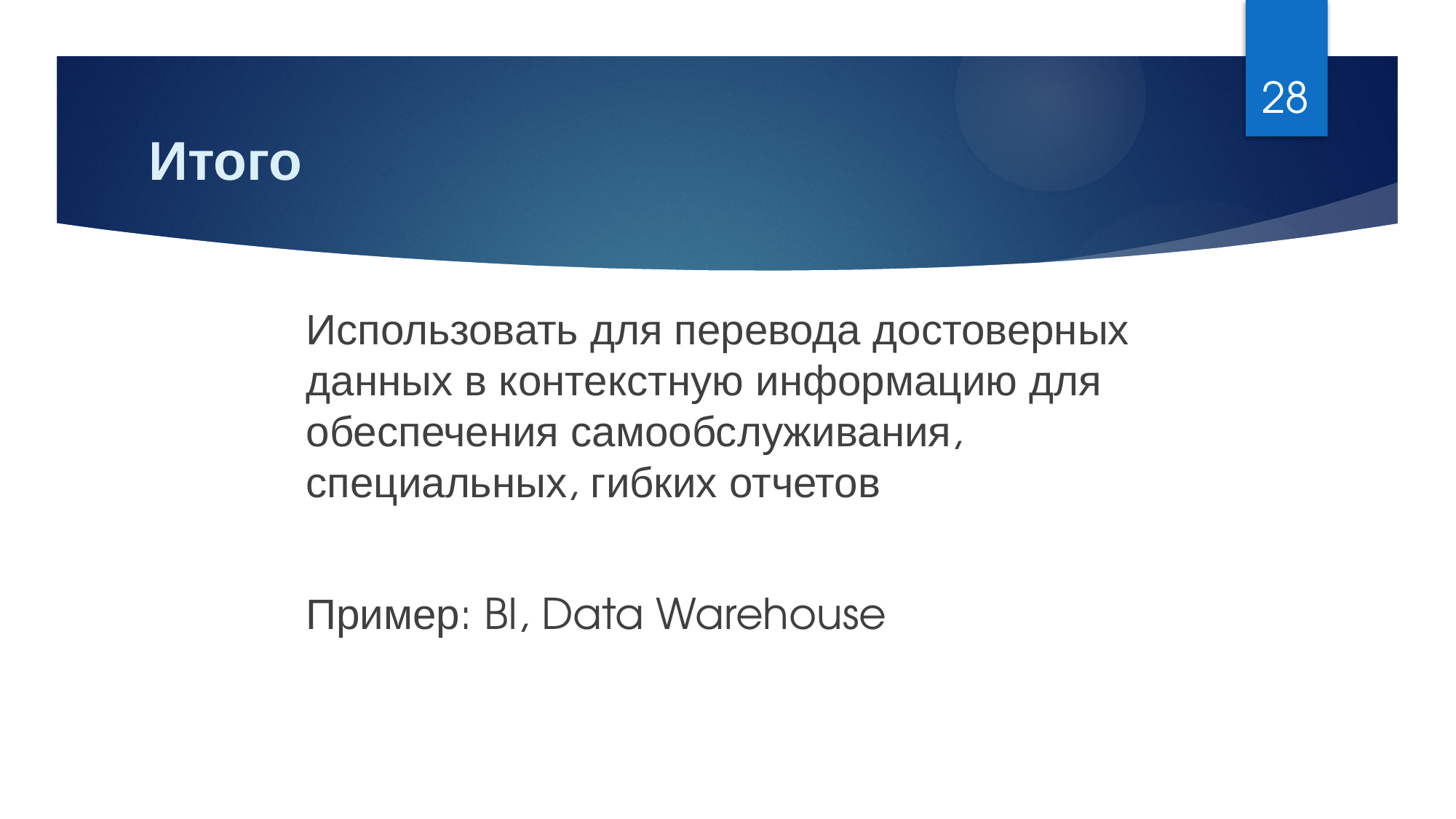

28
# Итого
Использовать для перевода достоверных данных в контекстную информацию для обеспечения самообслуживания, специальных, гибких отчетов

Пример: BI, Data Warehouse